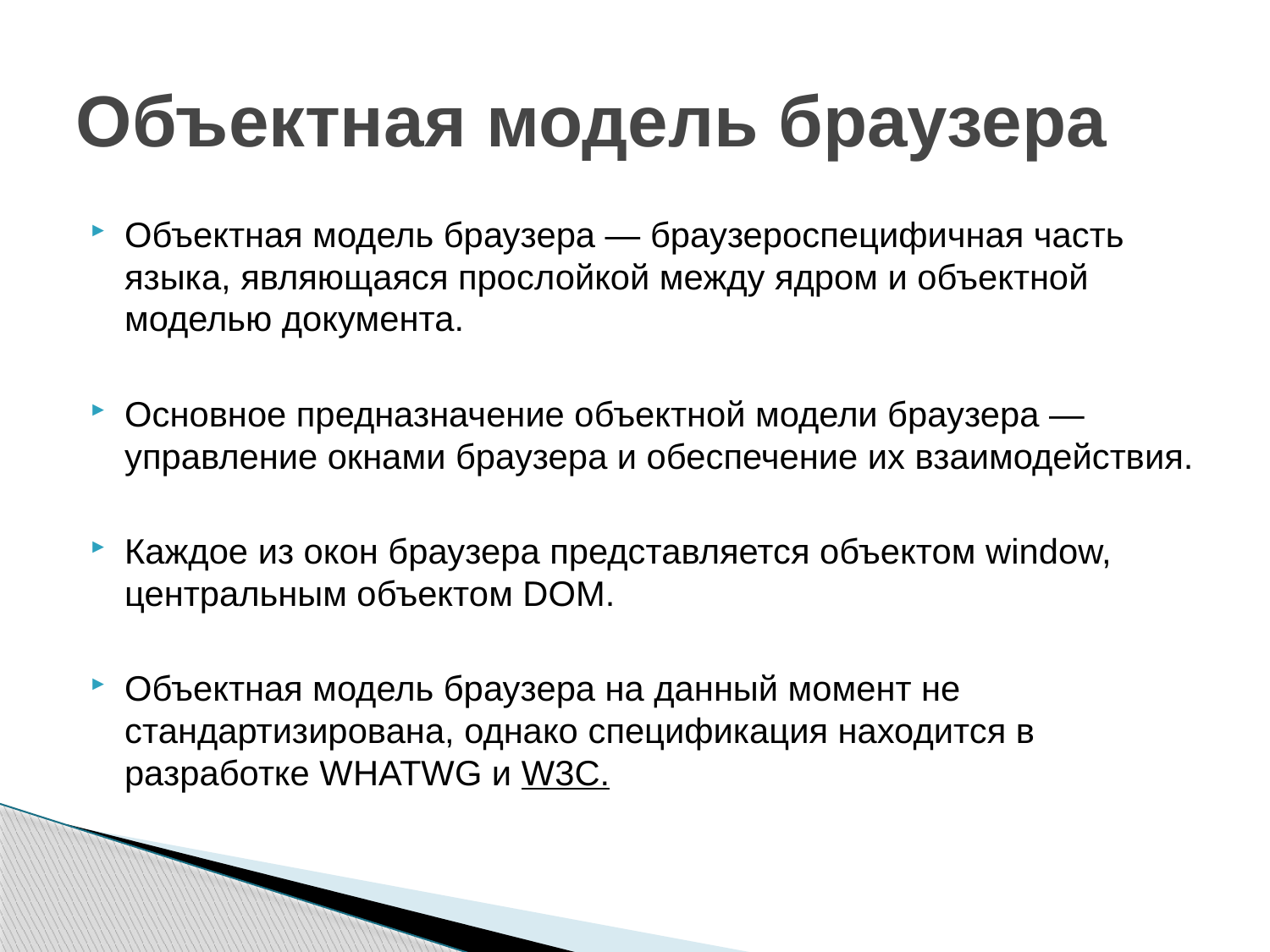

# Объектная модель браузера
Объектная модель браузера — браузероспецифичная часть языка, являющаяся прослойкой между ядром и объектной моделью документа.

Основное предназначение объектной модели браузера — управление окнами браузера и обеспечение их взаимодействия.

Каждое из окон браузера представляется объектом window, центральным объектом DOM.

Объектная модель браузера на данный момент не стандартизирована, однако спецификация находится в разработке WHATWG и W3C.